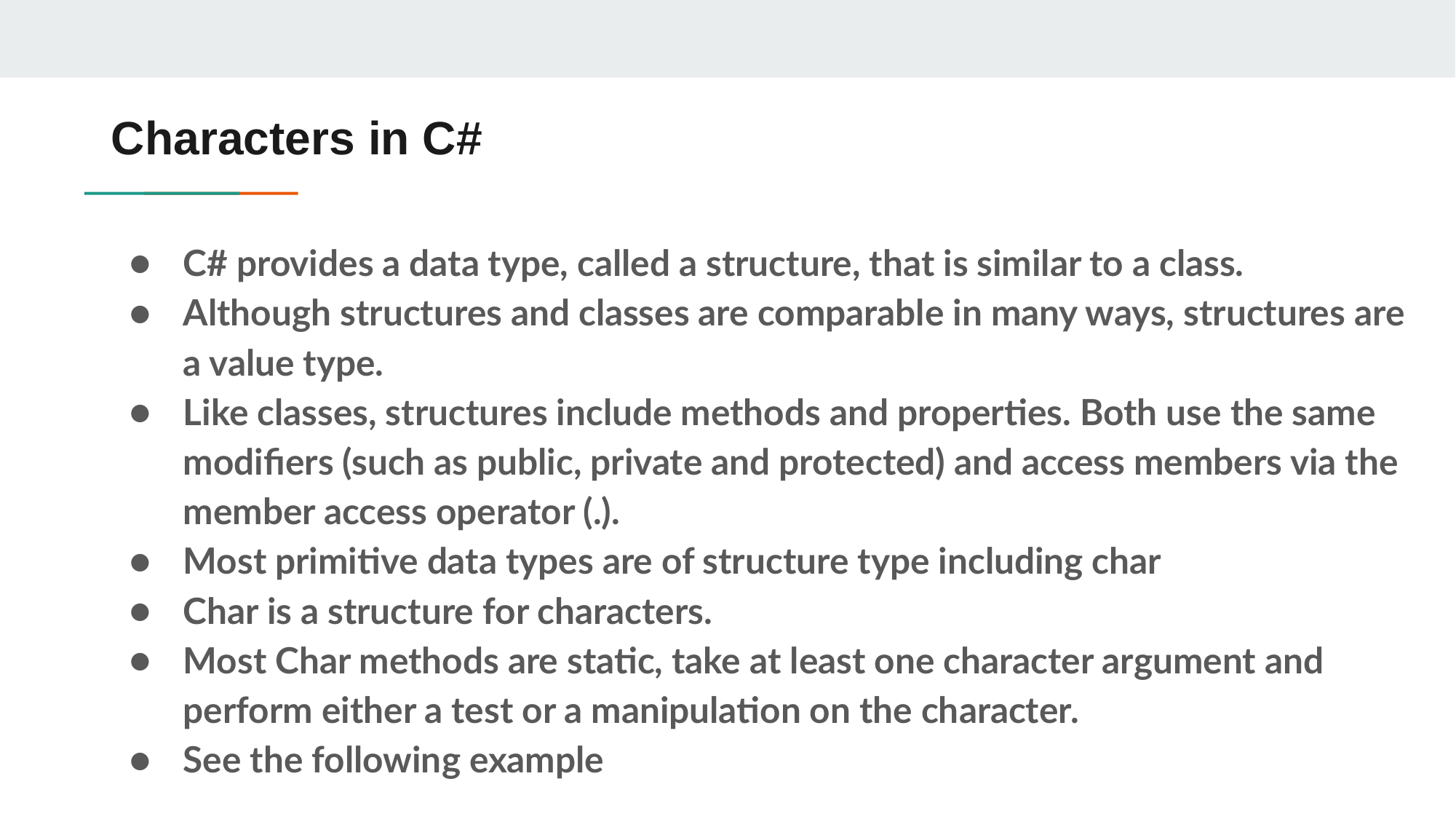

# Characters in C#
C# provides a data type, called a structure, that is similar to a class.
Although structures and classes are comparable in many ways, structures are a value type.
Like classes, structures include methods and properties. Both use the same modifiers (such as public, private and protected) and access members via the member access operator (.).
Most primitive data types are of structure type including char
Char is a structure for characters.
Most Char methods are static, take at least one character argument and perform either a test or a manipulation on the character.
See the following example